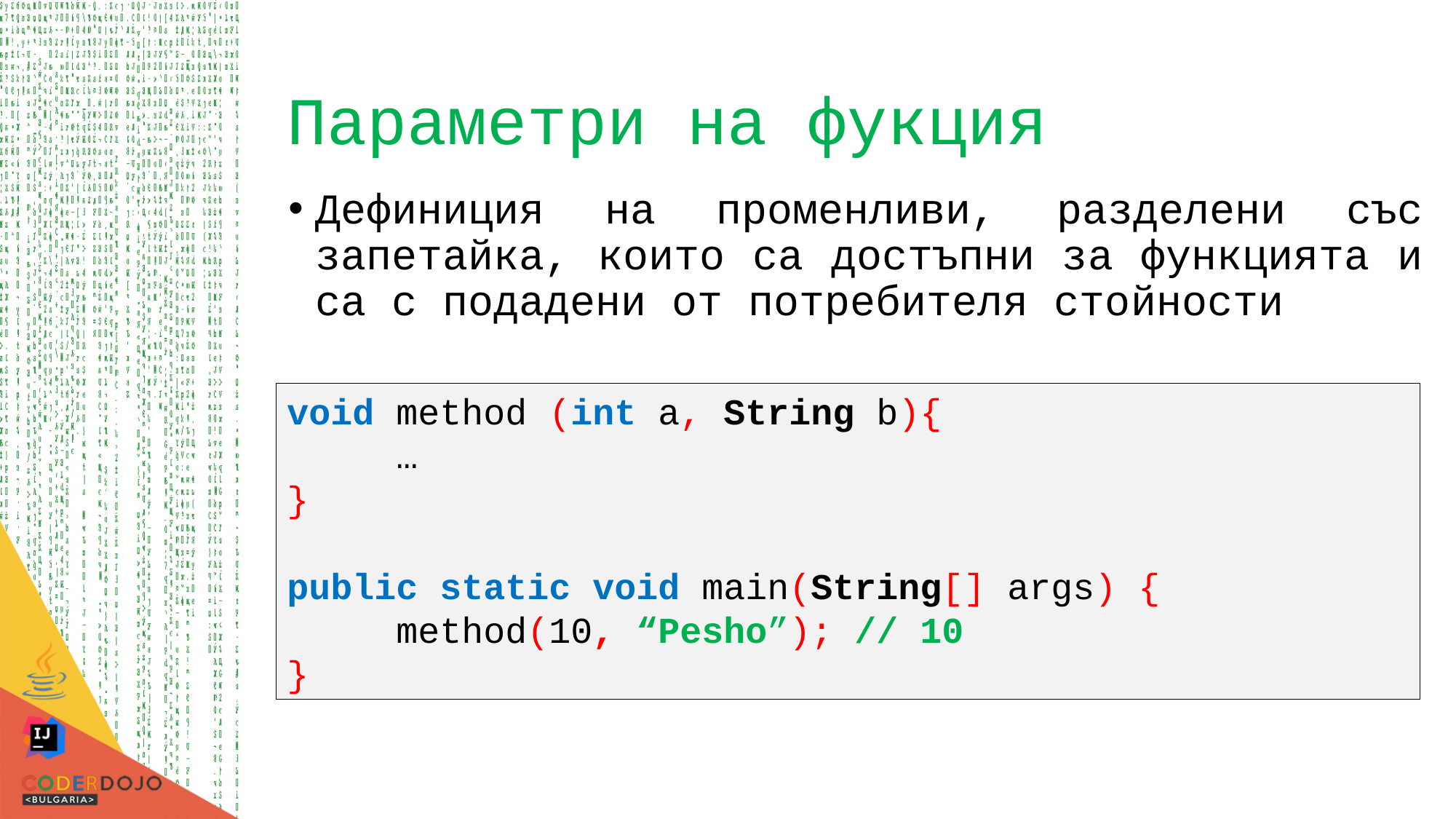

# Параметри на фукция
Дефиниция на променливи, разделени със запетайка, които са достъпни за функцията и са с подадени от потребителя стойности
void method (int a, String b){
	…
}

public static void main(String[] args) {
	method(10, “Pesho”); // 10
}